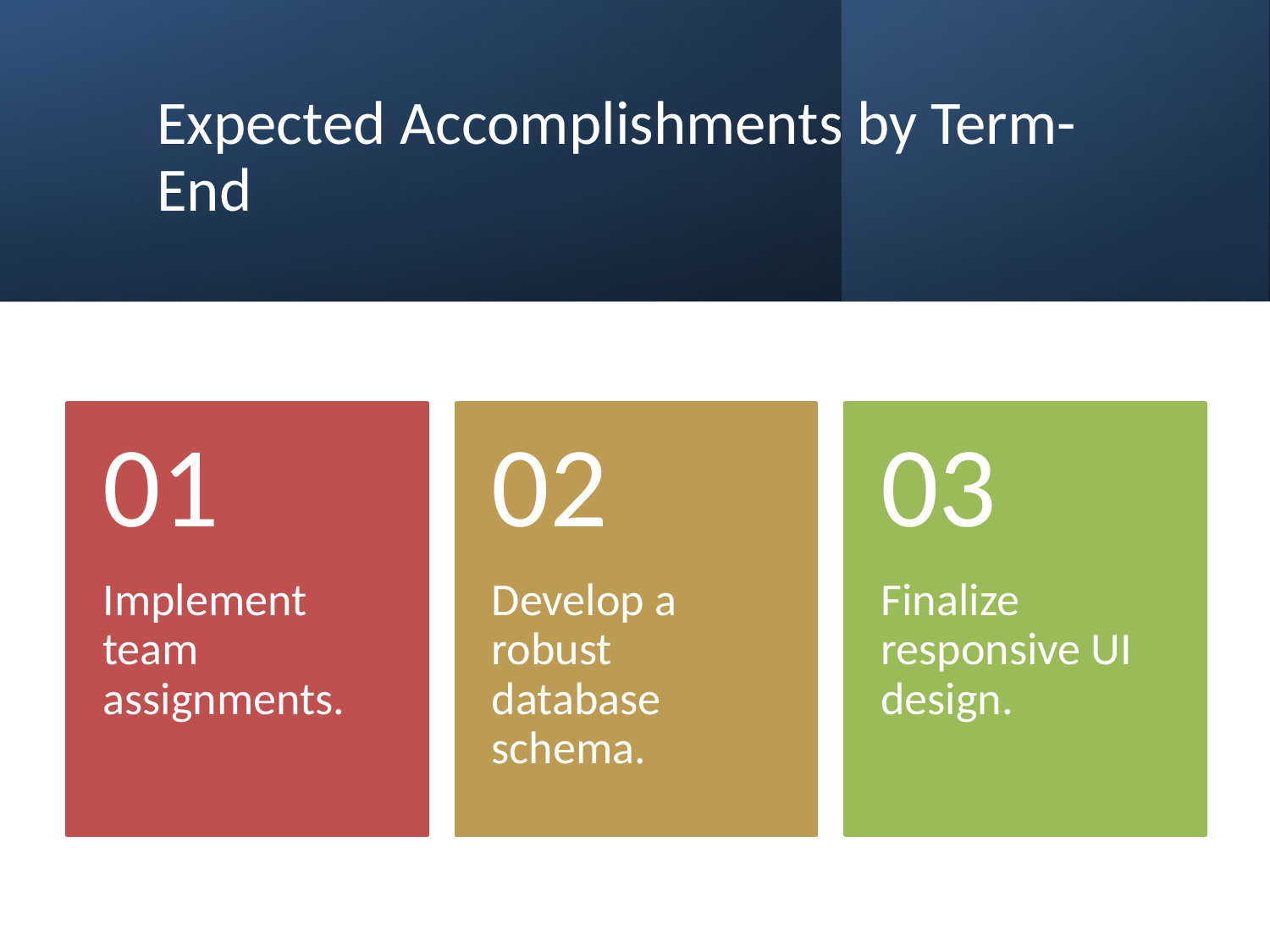

Expected Accomplishments by Term-End
Implement team assignments.
01
Develop a robust database schema.
02
Finalize responsive UI design.
03